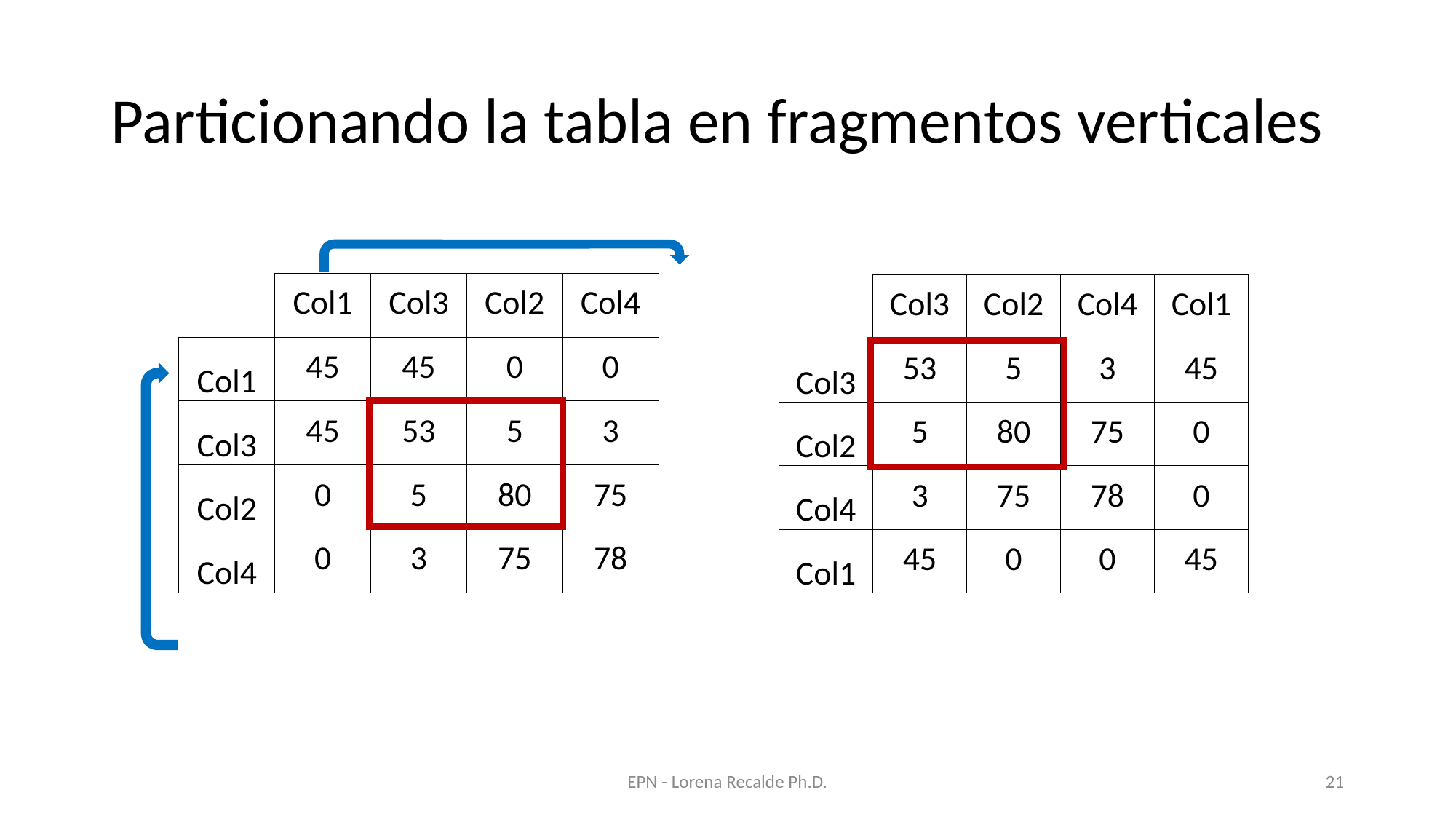

# Particionando la tabla en fragmentos verticales

|  | Col1 | Col3 | Col2 | Col4 |
| --- | --- | --- | --- | --- |
| Col1 | 45 | 45 | 0 | 0 |
| Col3 | 45 | 53 | 5 | 3 |
| Col2 | 0 | 5 | 80 | 75 |
| Col4 | 0 | 3 | 75 | 78 |
|  | Col3 | Col2 | Col4 | Col1 |
| --- | --- | --- | --- | --- |
| Col3 | 53 | 5 | 3 | 45 |
| Col2 | 5 | 80 | 75 | 0 |
| Col4 | 3 | 75 | 78 | 0 |
| Col1 | 45 | 0 | 0 | 45 |

EPN - Lorena Recalde Ph.D.
21